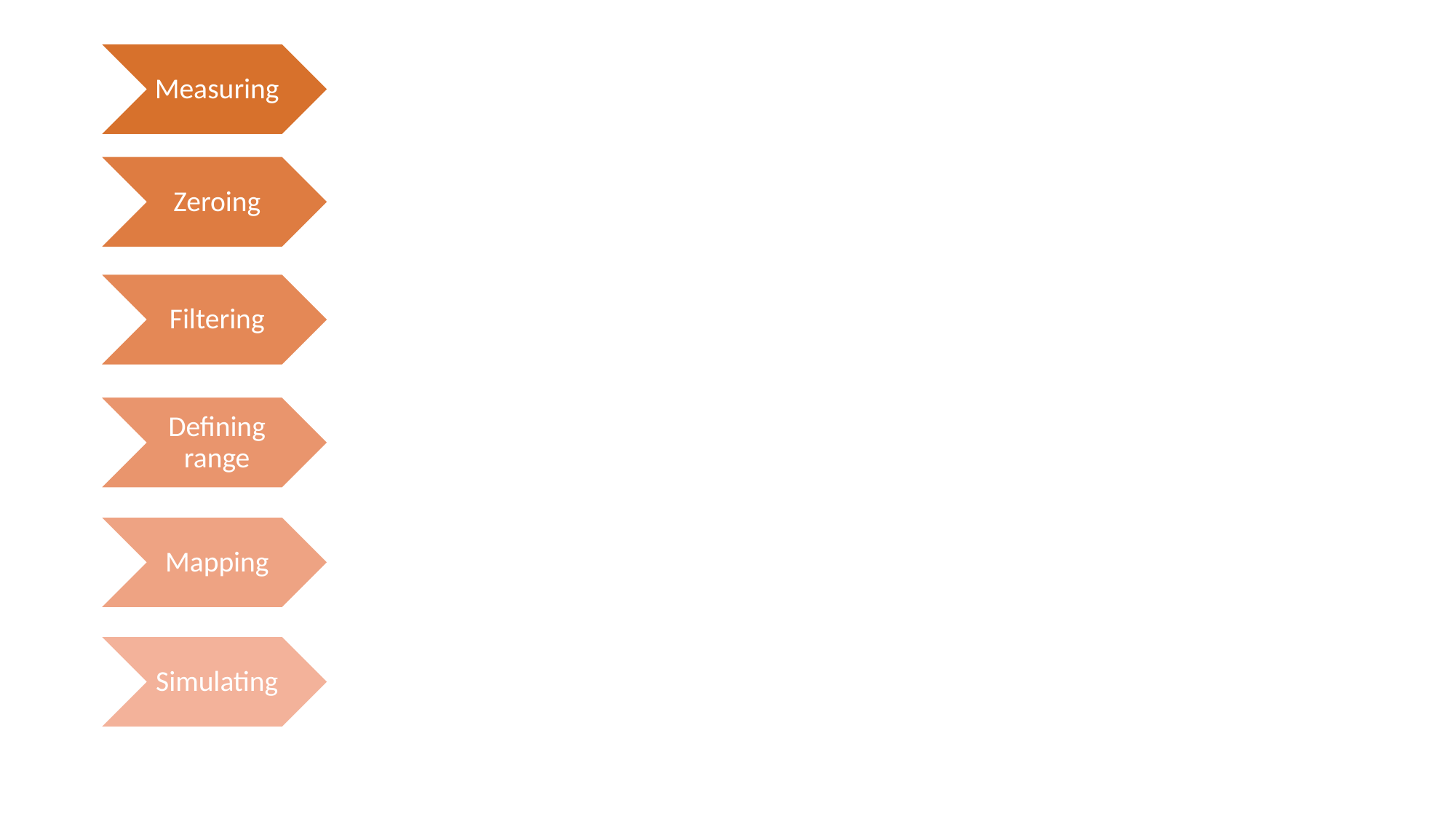

#
Measuring
Zeroing
Filtering
Defining range
Mapping
Simulating